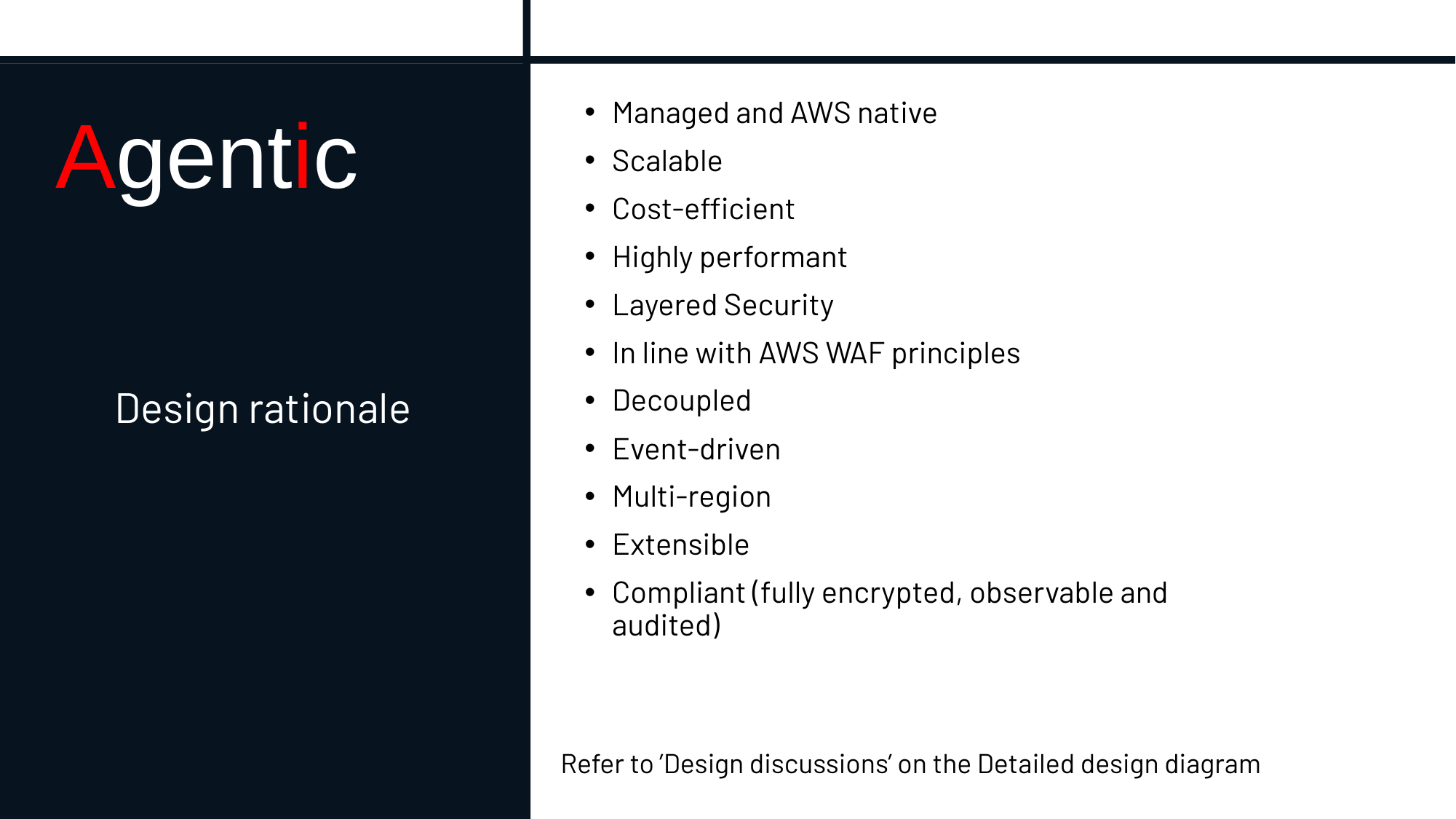

Managed and AWS native
Scalable
Cost-efficient
Highly performant
Layered Security
In line with AWS WAF principles
Decoupled
Event-driven
Multi-region
Extensible
Compliant (fully encrypted, observable and audited)

Agentic
# Design rationale

Refer to ’Design discussions’ on the Detailed design diagram